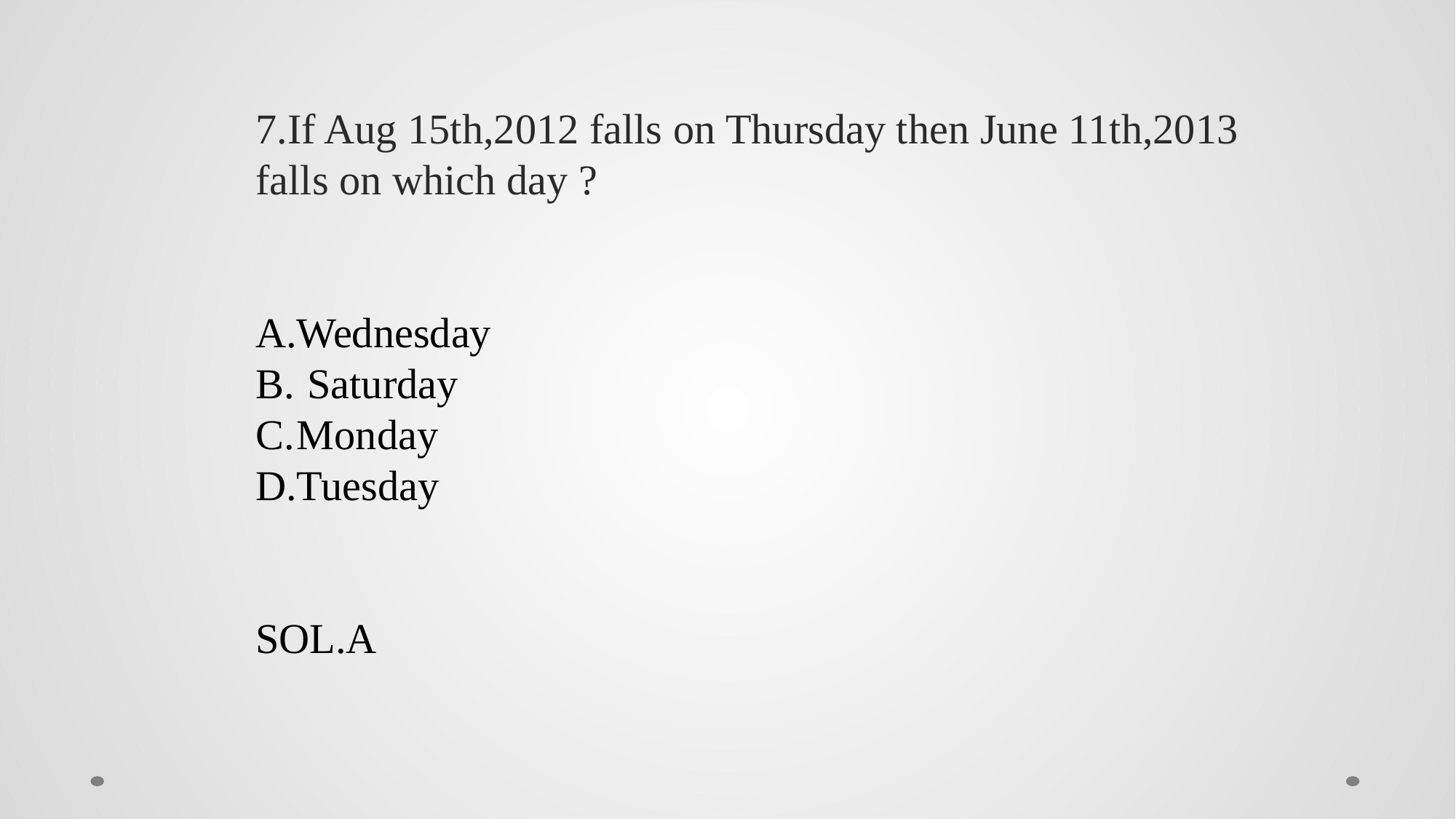

7.If Aug 15th,2012 falls on Thursday then June 11th,2013 falls on which day ?

Wednesday
 Saturday
Monday
Tuesday

SOL.A